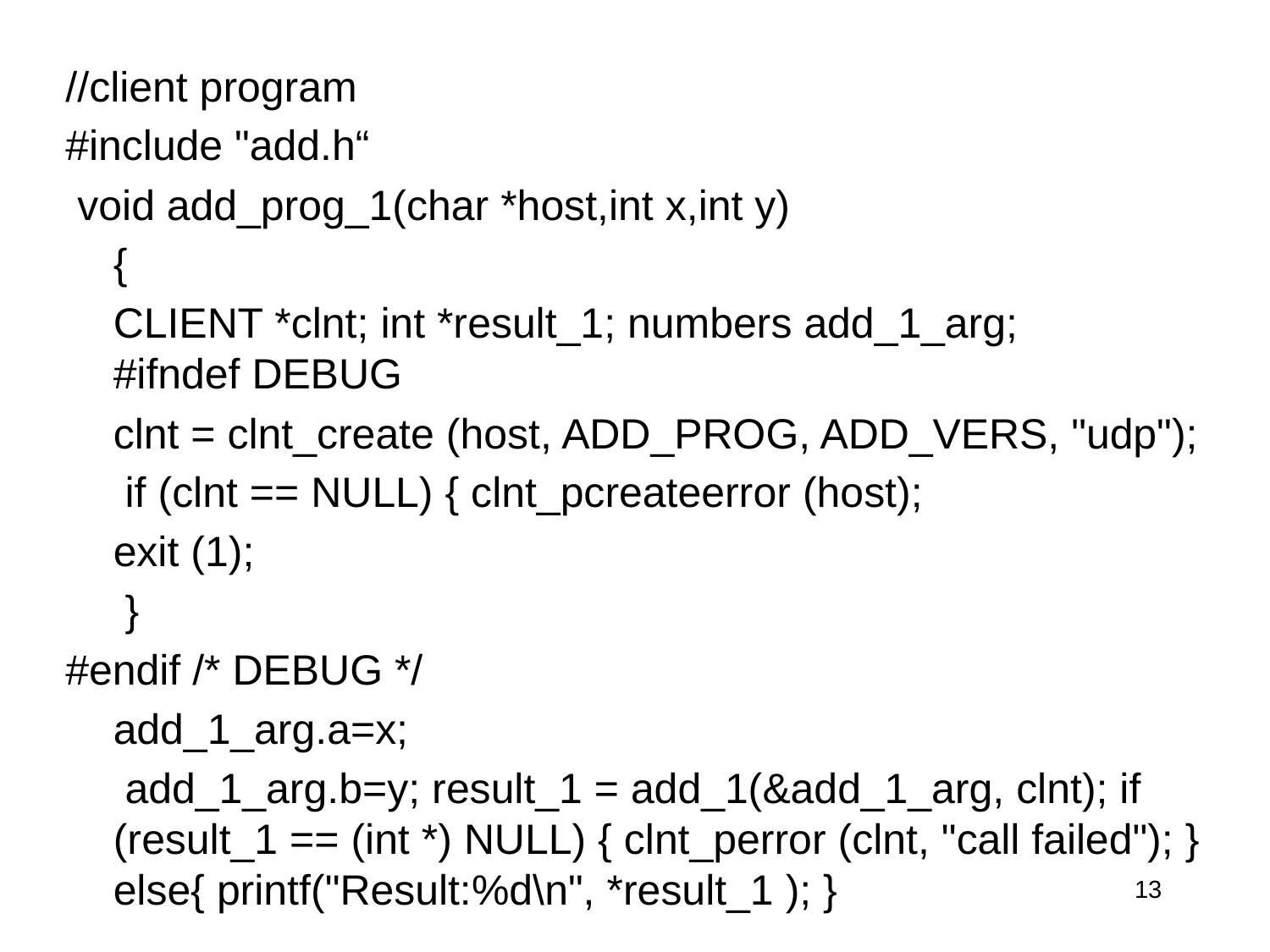

//client program
#include "add.h“
 void add_prog_1(char *host,int x,int y)
	{
	CLIENT *clnt; int *result_1; numbers add_1_arg;
#ifndef DEBUG
	clnt = clnt_create (host, ADD_PROG, ADD_VERS, "udp");
	 if (clnt == NULL) { clnt_pcreateerror (host);
	exit (1);
	 }
#endif /* DEBUG */
	add_1_arg.a=x;
	 add_1_arg.b=y; result_1 = add_1(&add_1_arg, clnt); if (result_1 == (int *) NULL) { clnt_perror (clnt, "call failed"); } else{ printf("Result:%d\n", *result_1 ); }
13